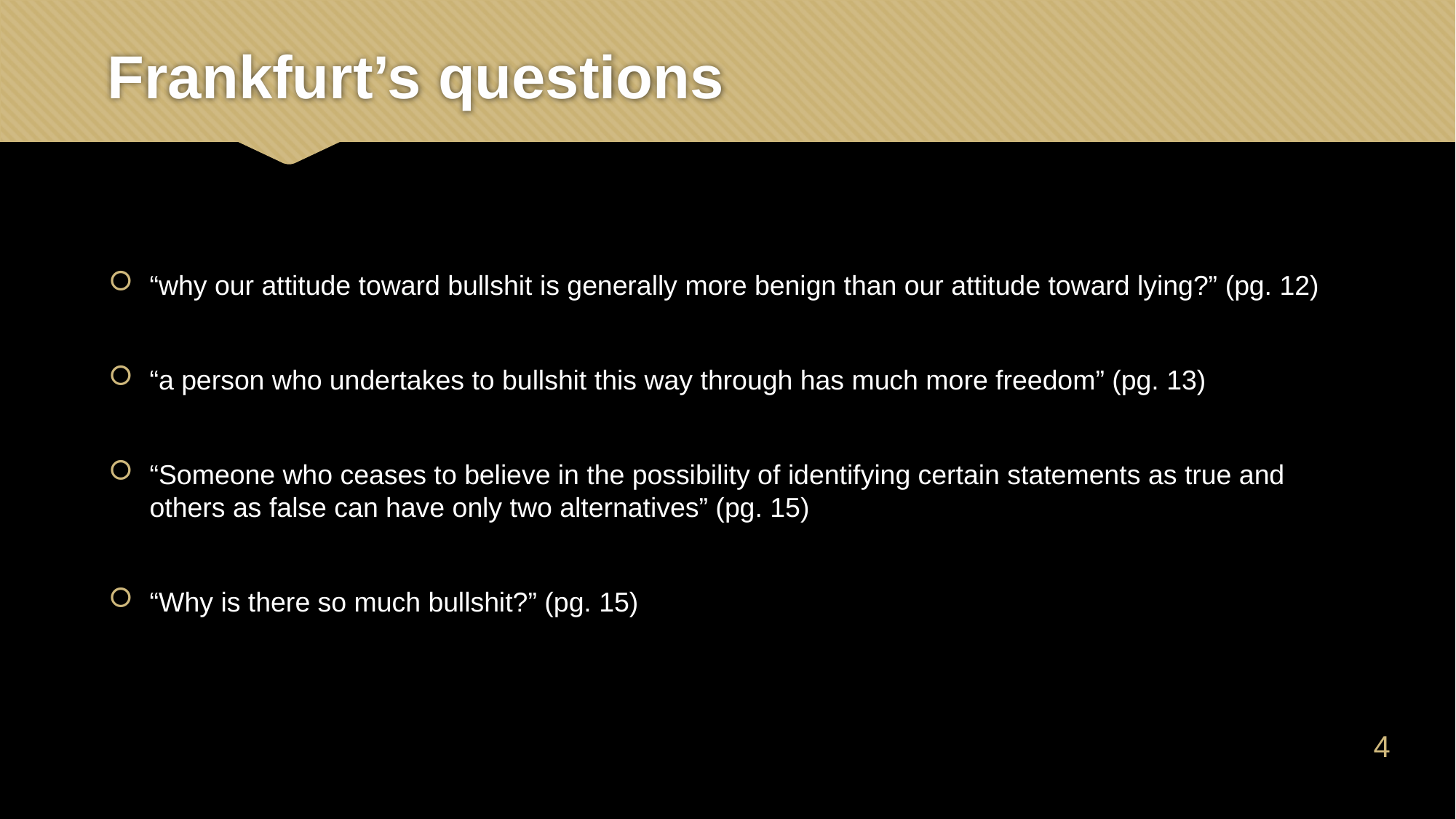

# Frankfurt’s questions
“why our attitude toward bullshit is generally more benign than our attitude toward lying?” (pg. 12)

“a person who undertakes to bullshit this way through has much more freedom” (pg. 13)

“Someone who ceases to believe in the possibility of identifying certain statements as true and others as false can have only two alternatives” (pg. 15)

“Why is there so much bullshit?” (pg. 15)
4